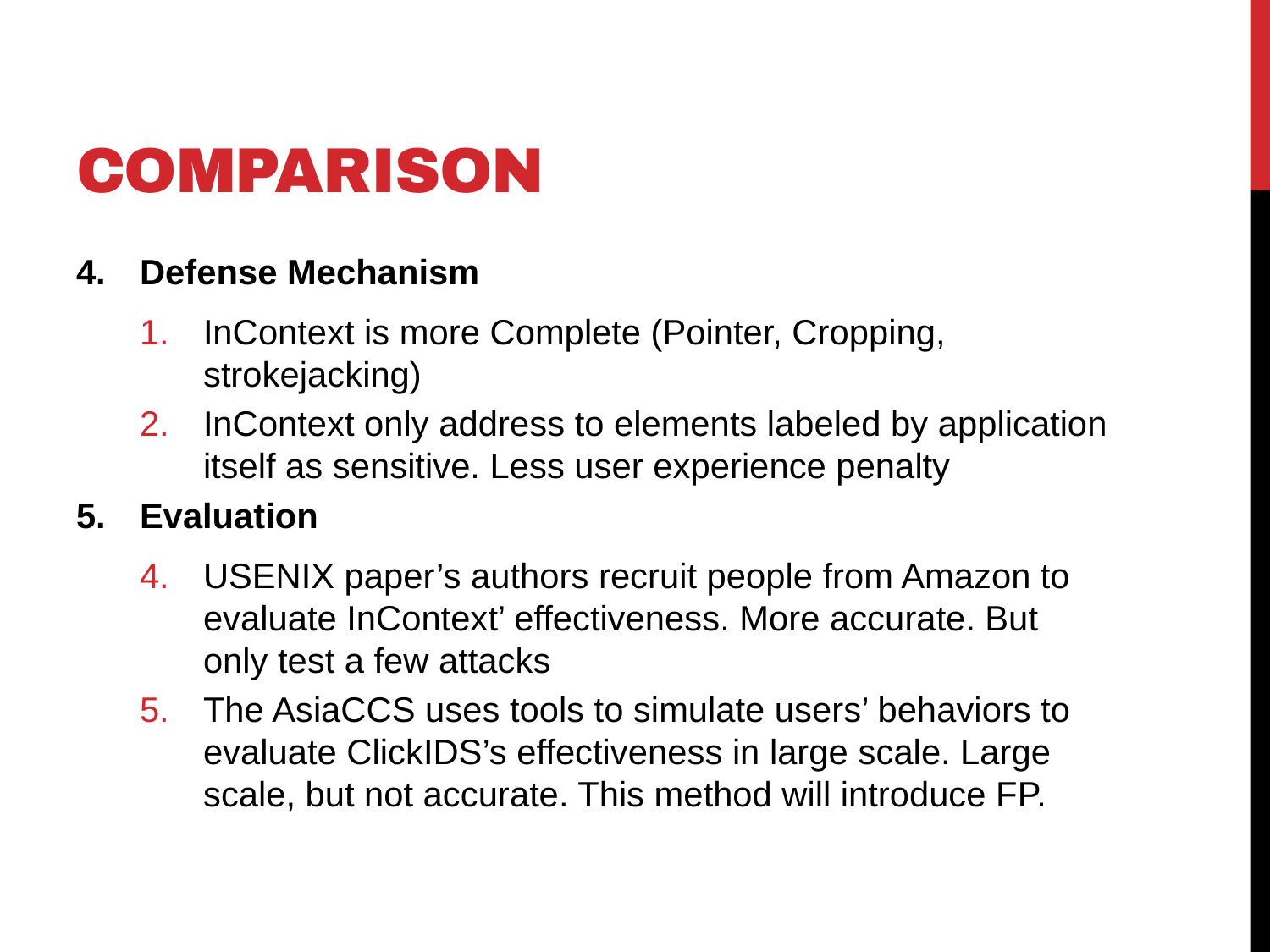

# Comparison
Defense Mechanism
InContext is more Complete (Pointer, Cropping, strokejacking)
InContext only address to elements labeled by application itself as sensitive. Less user experience penalty
Evaluation
USENIX paper’s authors recruit people from Amazon to evaluate InContext’ effectiveness. More accurate. But only test a few attacks
The AsiaCCS uses tools to simulate users’ behaviors to evaluate ClickIDS’s effectiveness in large scale. Large scale, but not accurate. This method will introduce FP.